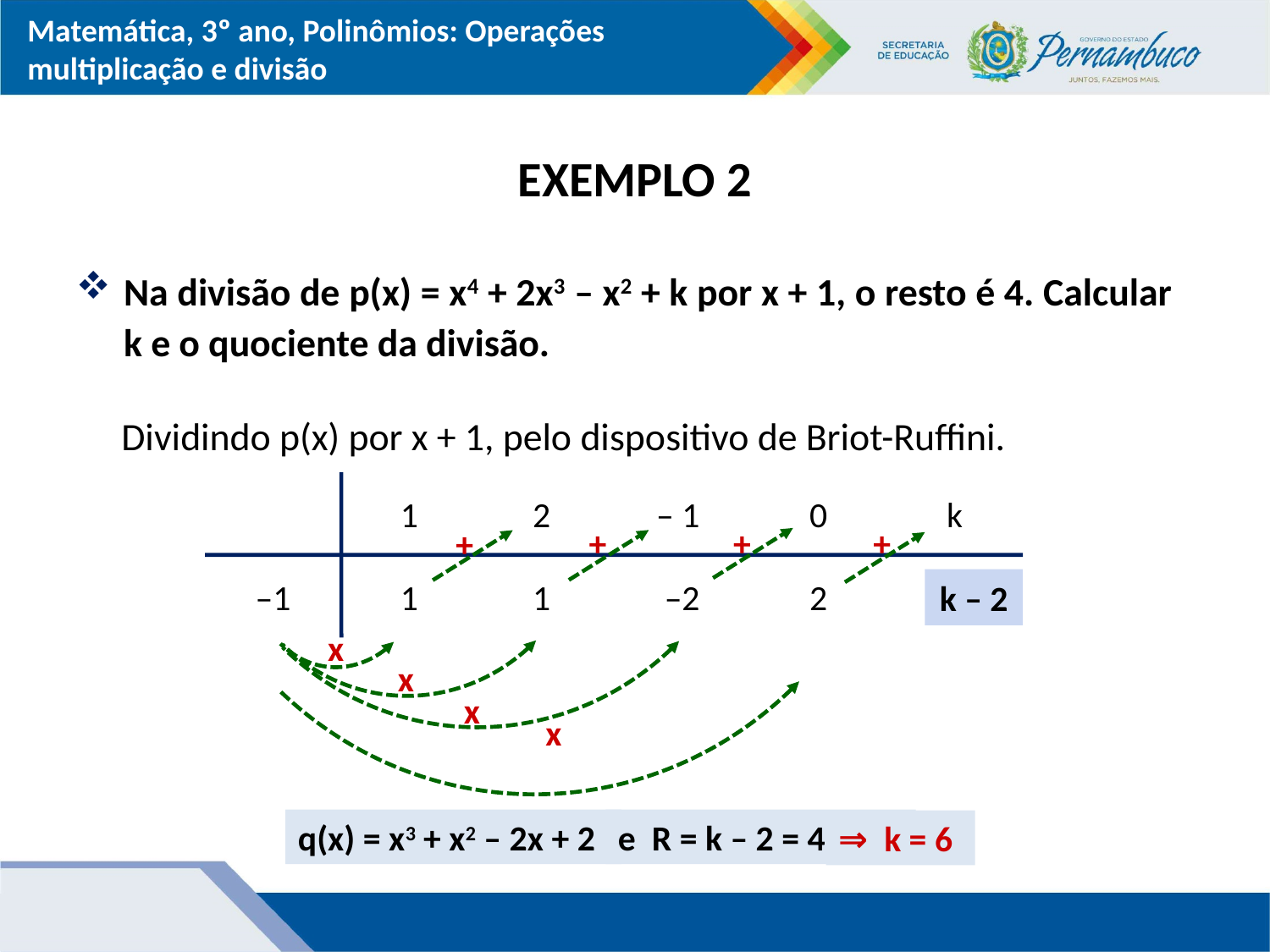

# EXEMPLO 2
Na divisão de p(x) = x4 + 2x3 – x2 + k por x + 1, o resto é 4. Calcular k e o quociente da divisão.
Dividindo p(x) por x + 1, pelo dispositivo de Briot-Ruffini.

1

2
– 1
0
k

+
+
+
+

–1

1
1
–2
2

k – 2

x

x
x
x
q(x) = x3 + x2 – 2x + 2
e  R = k – 2 = 4
⇒  k = 6